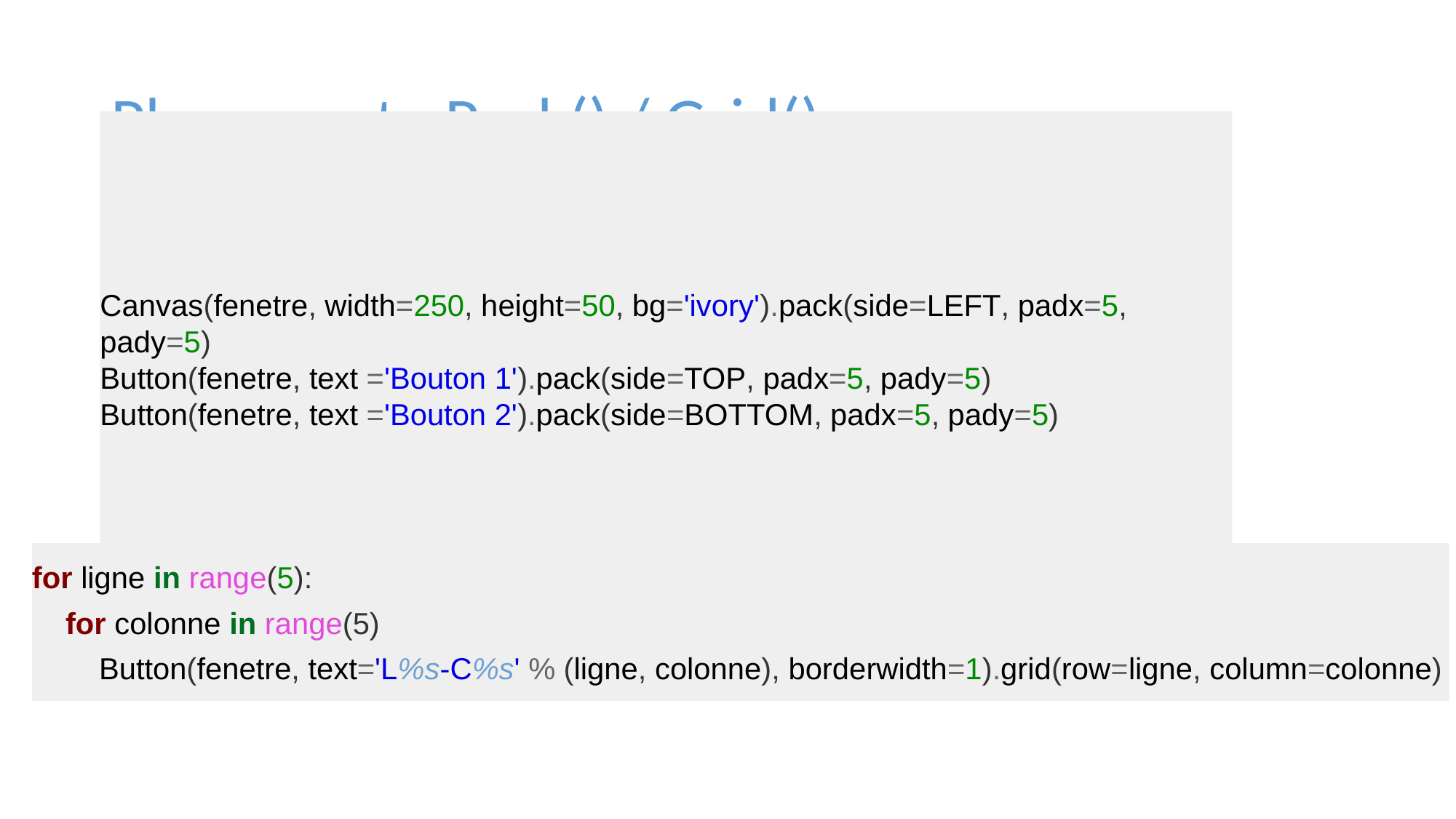

# Placement : Pack() / Grid()
Canvas(fenetre, width=250, height=50, bg='ivory').pack(side=LEFT, padx=5, pady=5)
Button(fenetre, text ='Bouton 1').pack(side=TOP, padx=5, pady=5)
Button(fenetre, text ='Bouton 2').pack(side=BOTTOM, padx=5, pady=5)
for ligne in range(5):
    for colonne in range(5)
        Button(fenetre, text='L%s-C%s' % (ligne, colonne), borderwidth=1).grid(row=ligne, column=colonne)